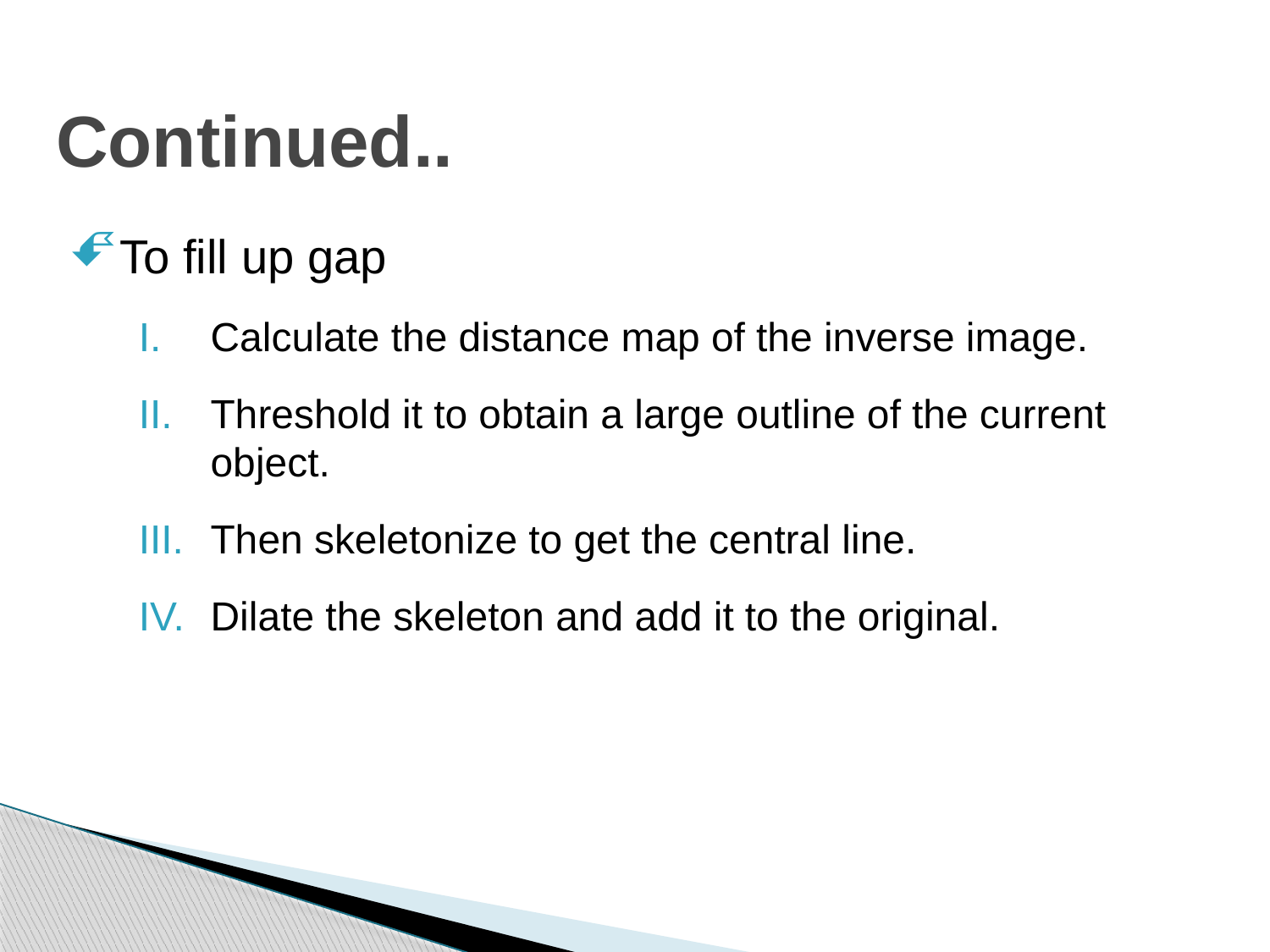

# Continued..
To fill up gap
Calculate the distance map of the inverse image.
Threshold it to obtain a large outline of the current object.
Then skeletonize to get the central line.
Dilate the skeleton and add it to the original.